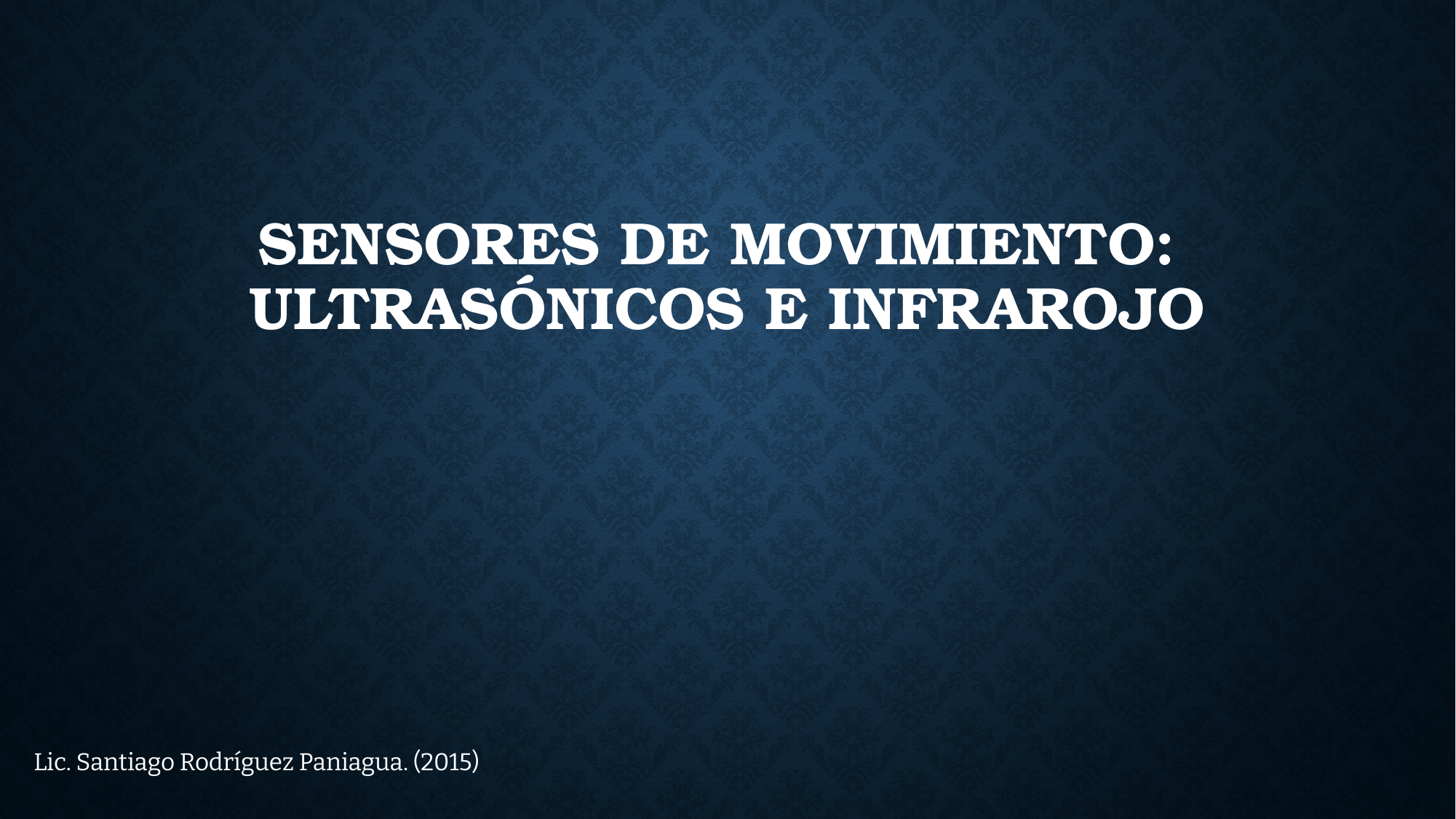

# Sensores de Movimiento: Ultrasónicos e infrarojo
Lic. Santiago Rodríguez Paniagua. (2015)